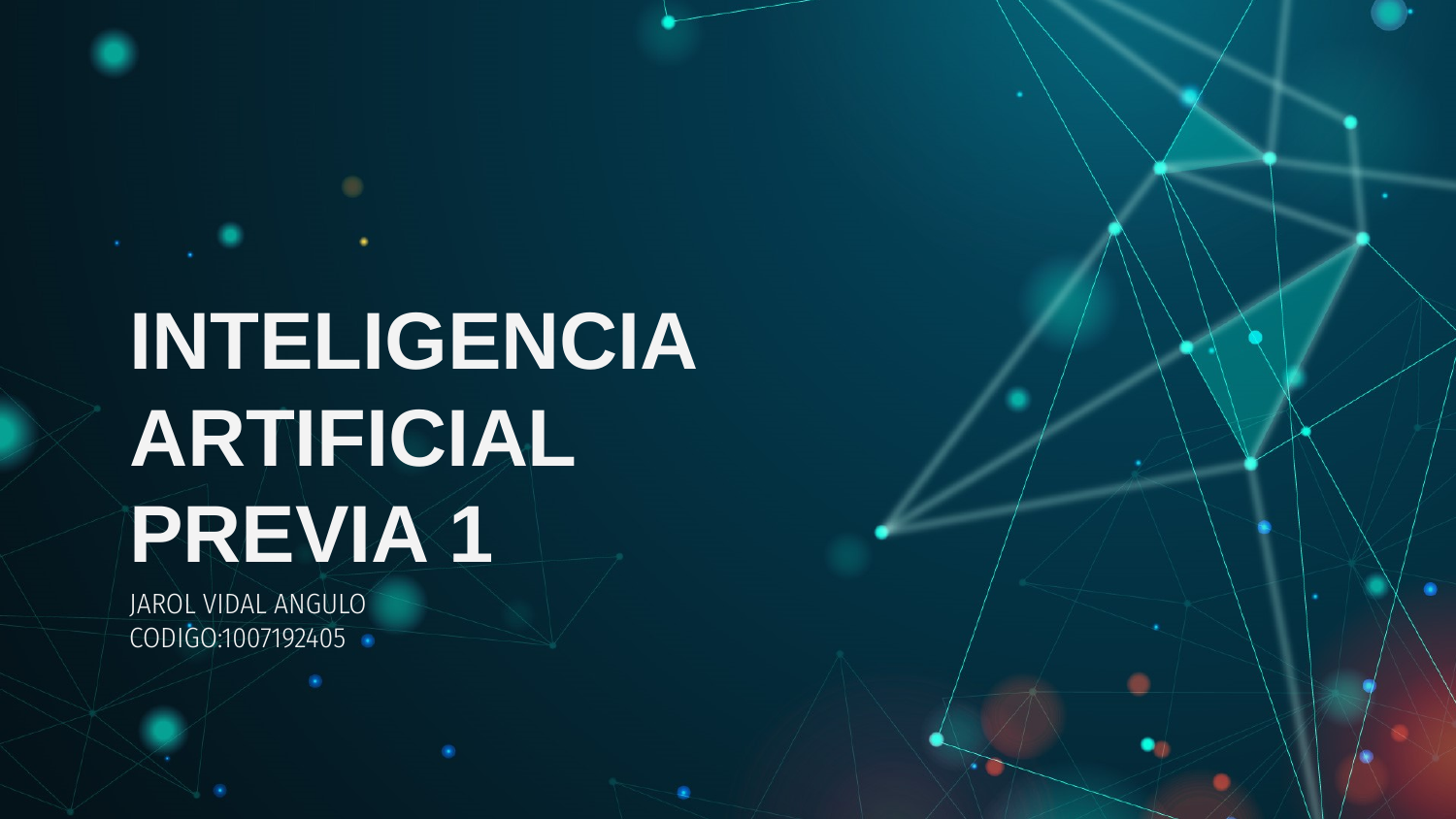

# INTELIGENCIA ARTIFICIAL PREVIA 1
JAROL VIDAL ANGULO
CODIGO:1007192405